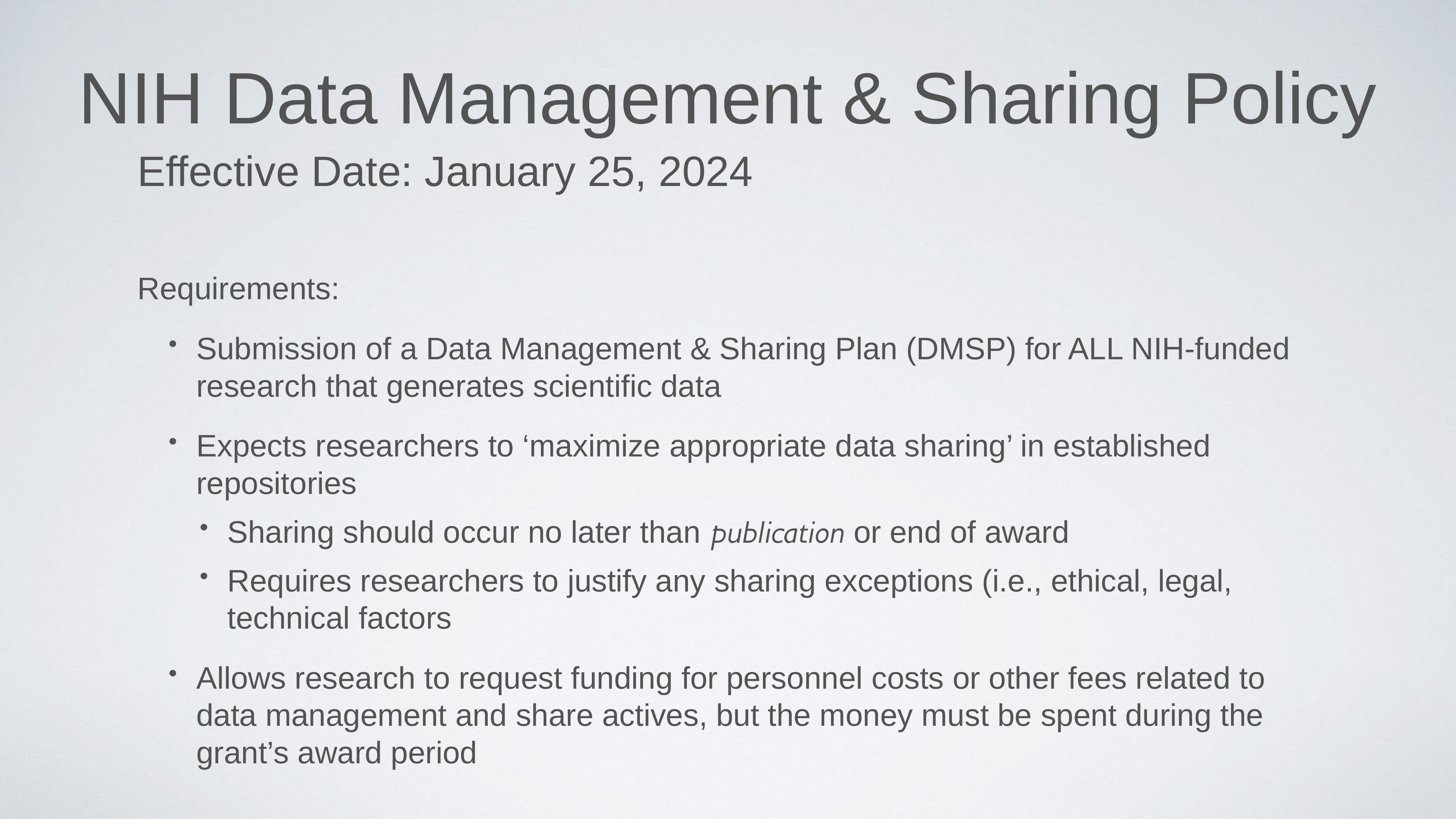

# NIH Data Management & Sharing Policy

Effective Date: January 25, 2024

Requirements:
Submission of a Data Management & Sharing Plan (DMSP) for ALL NIH-funded research that generates scientific data
Expects researchers to ‘maximize appropriate data sharing’ in established repositories
Sharing should occur no later than publication or end of award
Requires researchers to justify any sharing exceptions (i.e., ethical, legal, technical factors
Allows research to request funding for personnel costs or other fees related to data management and share actives, but the money must be spent during the grant’s award period